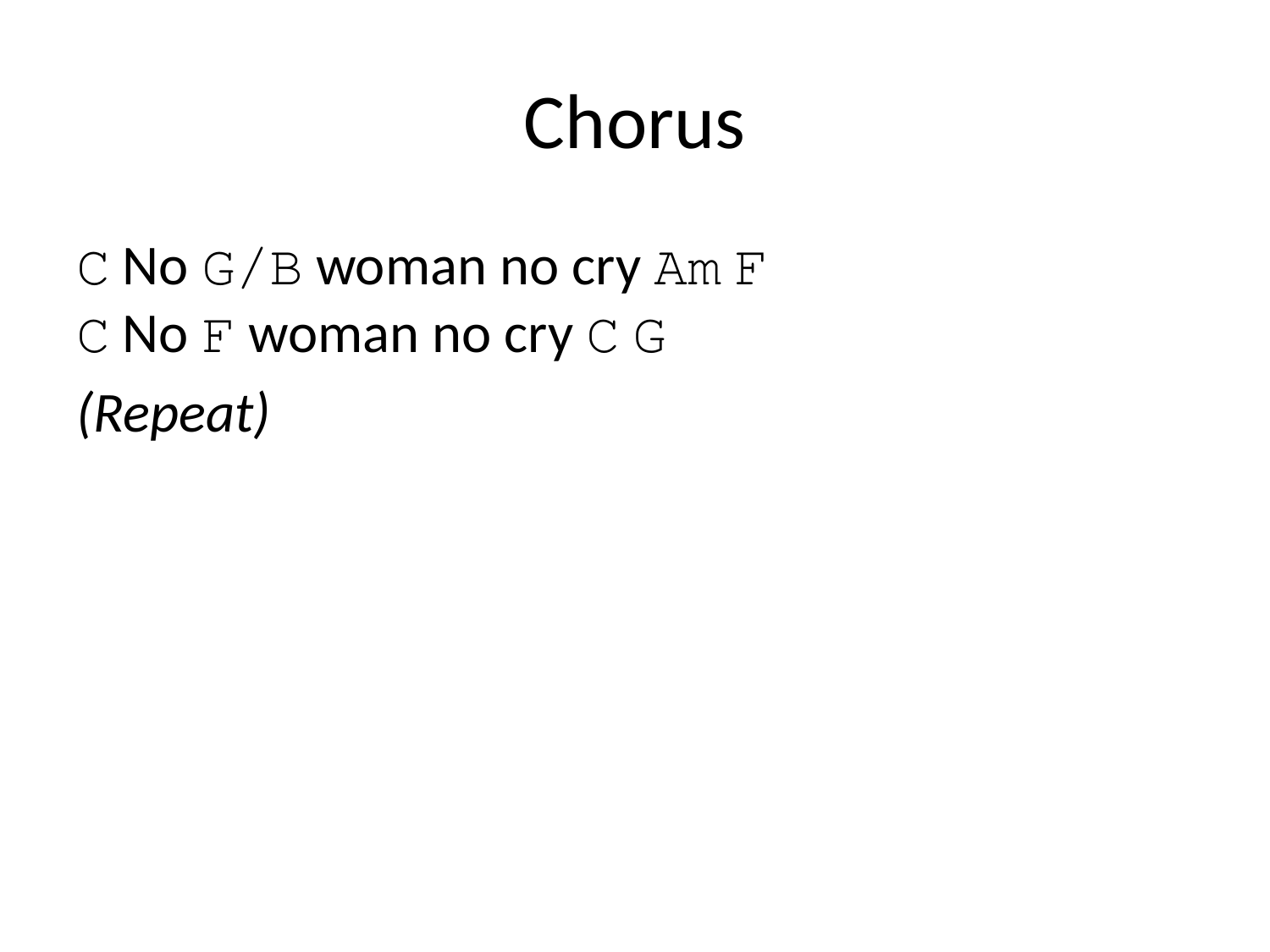

# Chorus
C No G/B woman no cry Am F
C No F woman no cry C G
(Repeat)